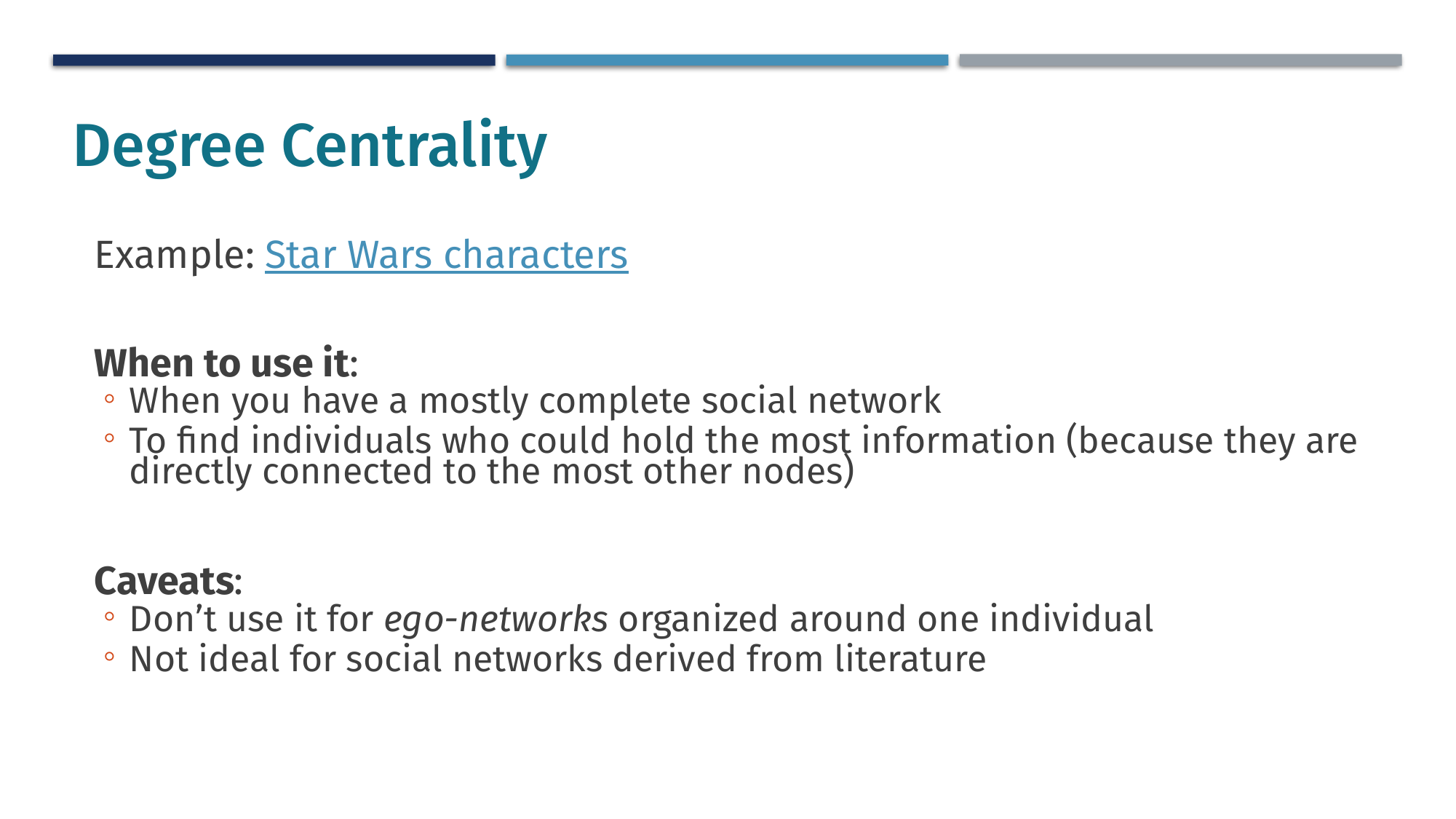

Degree Centrality
Example: Star Wars characters

When to use it:
When you have a mostly complete social network
To find individuals who could hold the most information (because they are directly connected to the most other nodes)

Caveats:
Don’t use it for ego-networks organized around one individual
Not ideal for social networks derived from literature